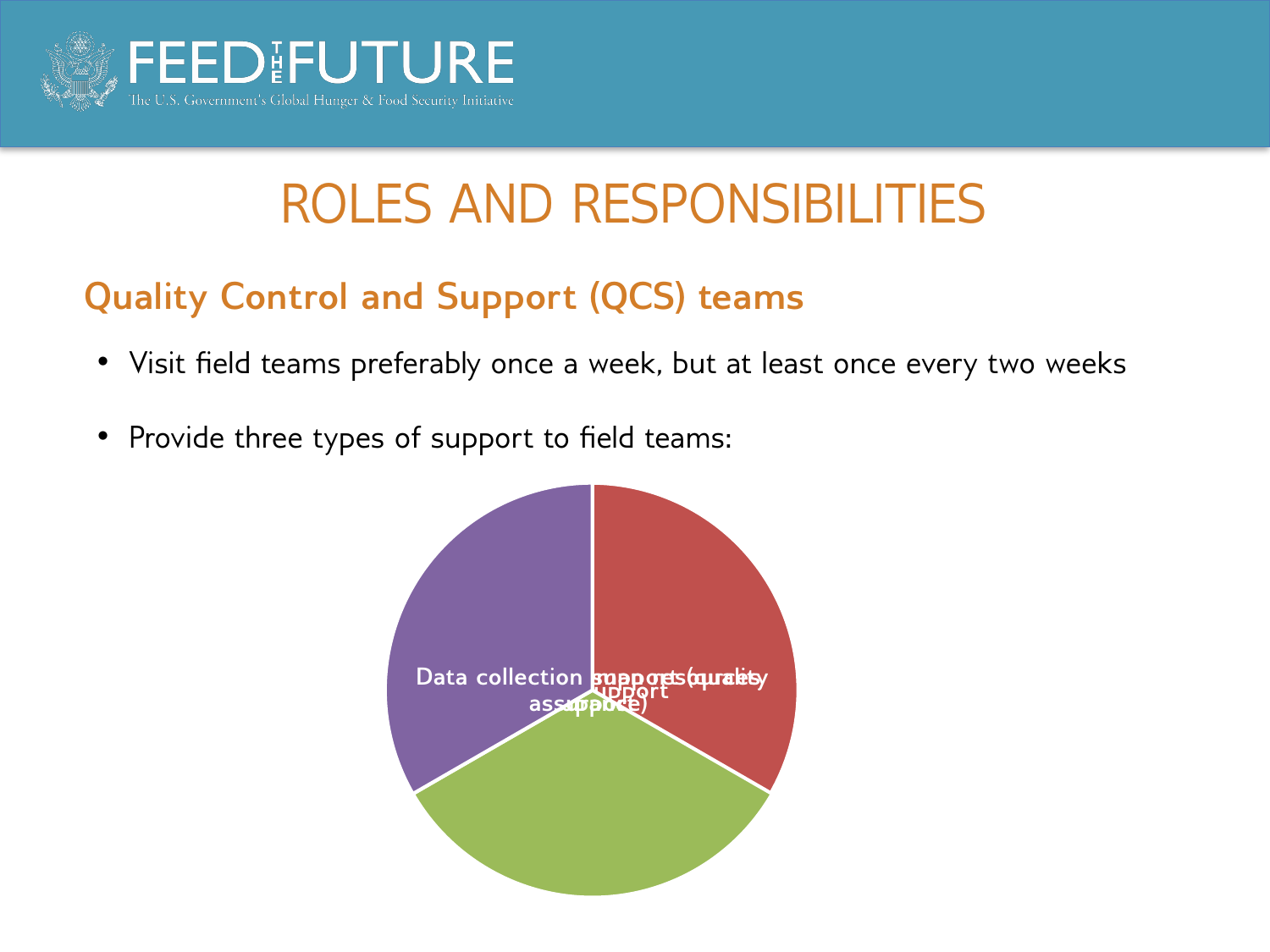

# Roles and Responsibilities
Quality Control and Support (QCS) teams
Visit field teams preferably once a week, but at least once every two weeks
Provide three types of support to field teams:

Moral support
Material and human resources support
Data collection support (quality assurance)